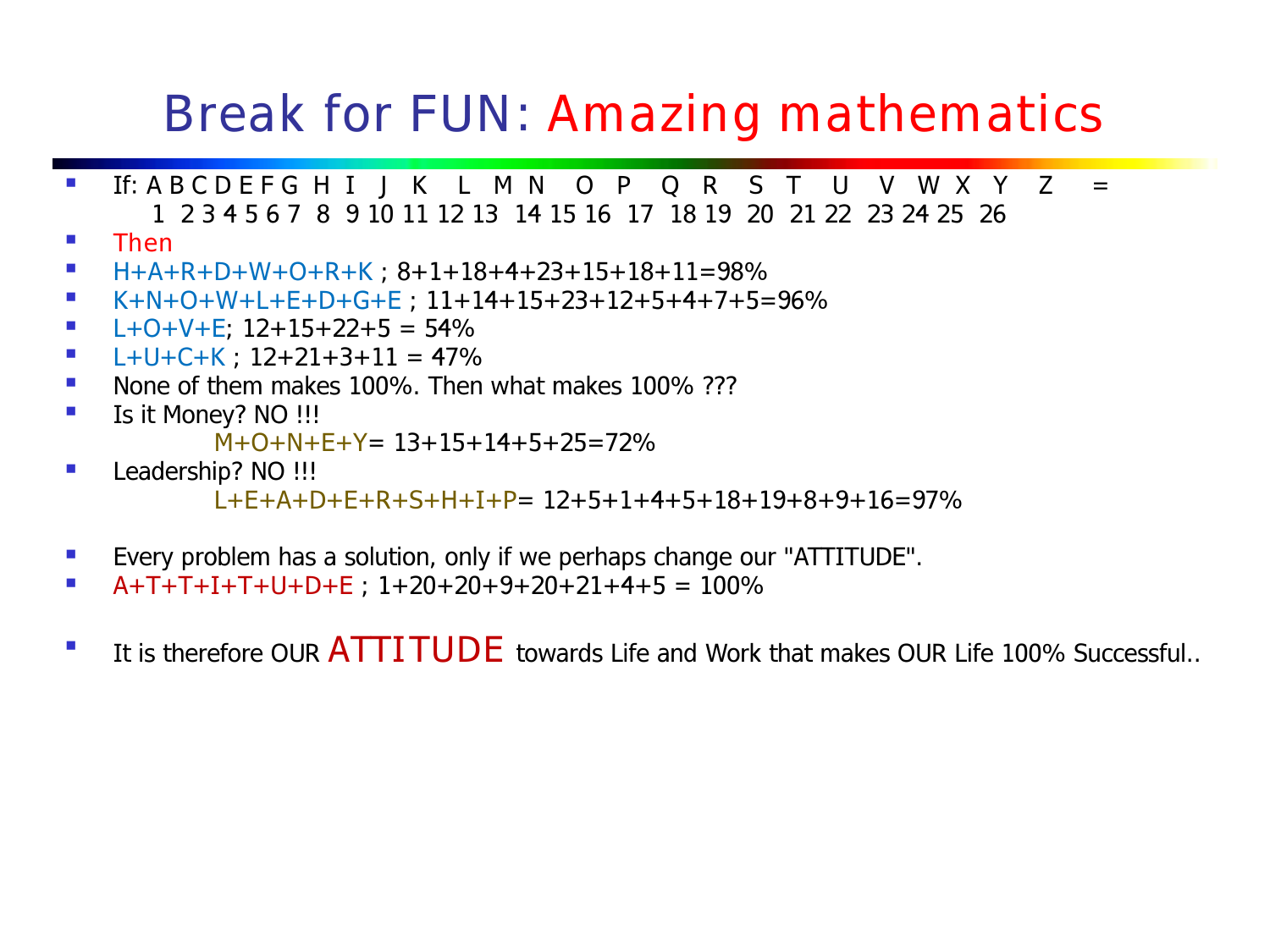

# Break for FUN: Amazing mathematics
If: A B C D E F G  H  I   J   K    L   M  N    O   P    Q   R    S   T    U    V   W  X   Y    Z     =
           1  2 3 4 5 6 7  8  9 10 11 12 13  14 15 16  17  18 19  20  21 22  23 24 25  26
Then
H+A+R+D+W+O+R+K ; 8+1+18+4+23+15+18+11=98%
K+N+O+W+L+E+D+G+E ; 11+14+15+23+12+5+4+7+5=96%
L+O+V+E; 12+15+22+5 = 54%
L+U+C+K ; 12+21+3+11 = 47%
None of them makes 100%. Then what makes 100% ???
Is it Money? NO !!!
                   M+O+N+E+Y= 13+15+14+5+25=72%
Leadership? NO !!!
                   L+E+A+D+E+R+S+H+I+P= 12+5+1+4+5+18+19+8+9+16=97%

Every problem has a solution, only if we perhaps change our "ATTITUDE".
A+T+T+I+T+U+D+E ; 1+20+20+9+20+21+4+5 = 100%

It is therefore OUR ATTITUDE towards Life and Work that makes OUR Life 100% Successful..